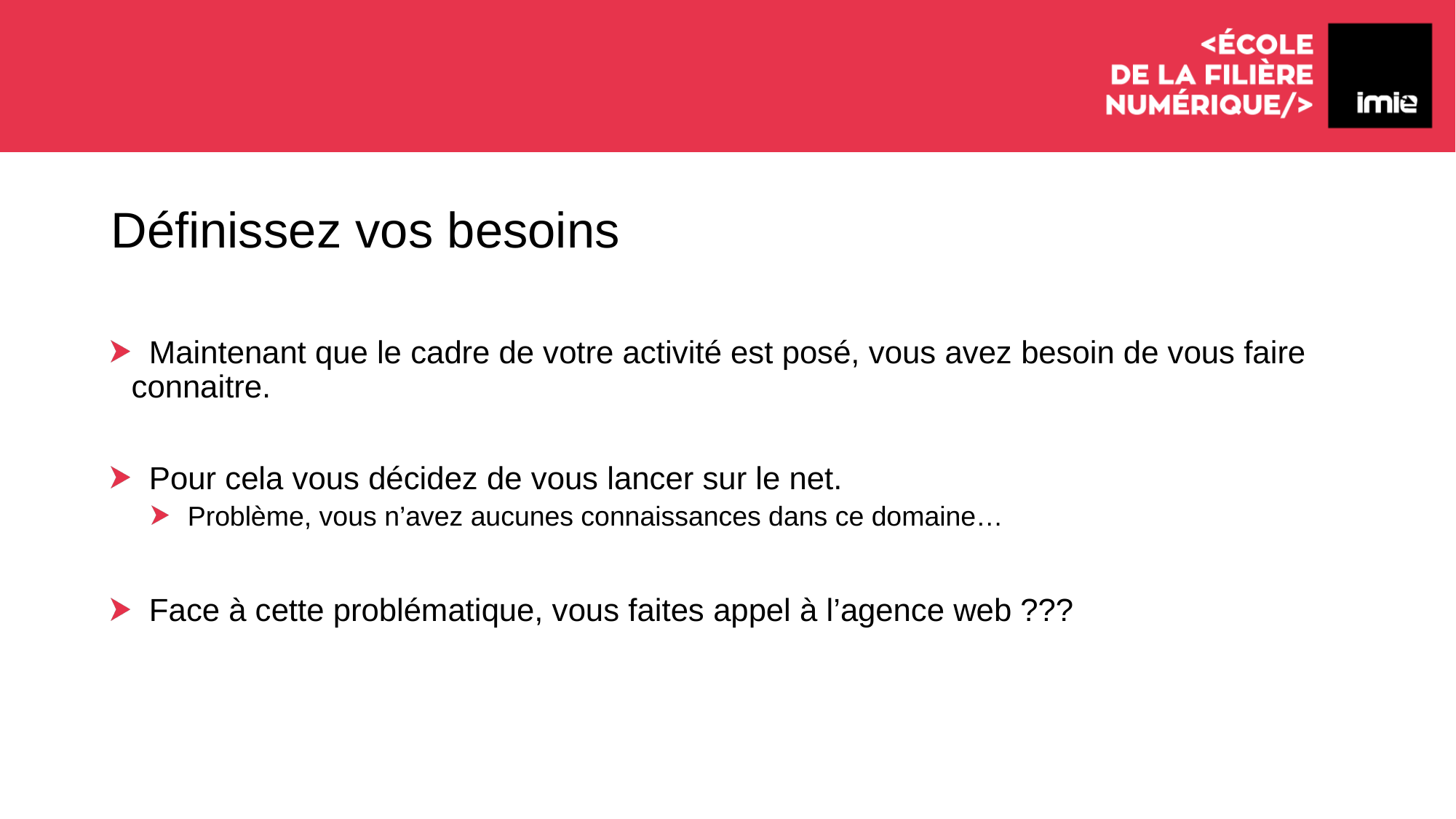

# Définissez vos besoins
  Maintenant que le cadre de votre activité est posé, vous avez besoin de vous faire connaitre.

  Pour cela vous décidez de vous lancer sur le net.
  Problème, vous n’avez aucunes connaissances dans ce domaine…

  Face à cette problématique, vous faites appel à l’agence web ???